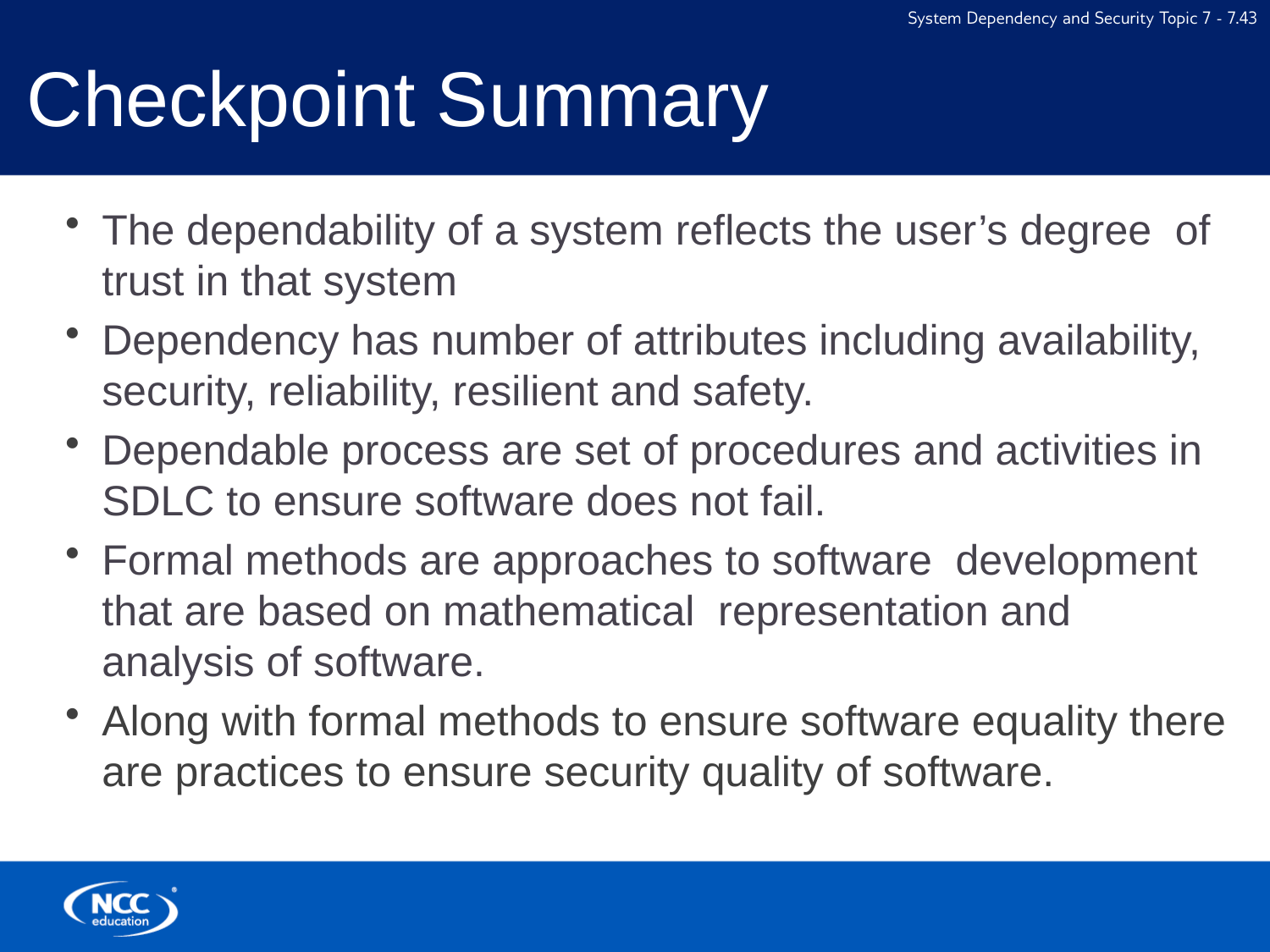

# Checkpoint Summary
The dependability of a system reflects the user’s degree  of trust in that system
Dependency has number of attributes including availability, security, reliability, resilient and safety.
Dependable process are set of procedures and activities in SDLC to ensure software does not fail.
Formal methods are approaches to software  development that are based on mathematical  representation and analysis of software.
Along with formal methods to ensure software equality there are practices to ensure security quality of software.